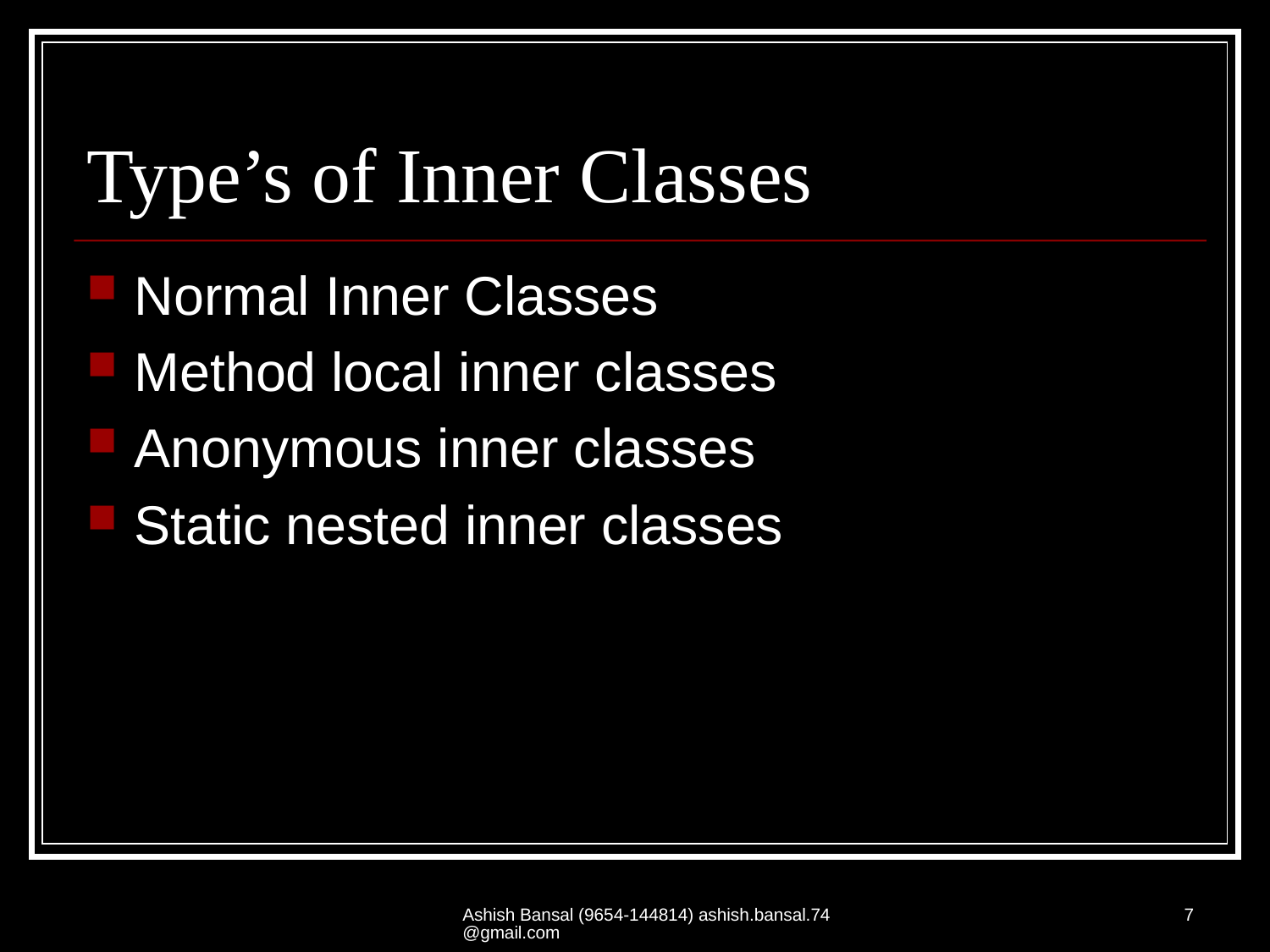

# Type’s of Inner Classes
Normal Inner Classes
Method local inner classes
Anonymous inner classes
Static nested inner classes
Ashish Bansal (9654-144814) ashish.bansal.74@gmail.com
7